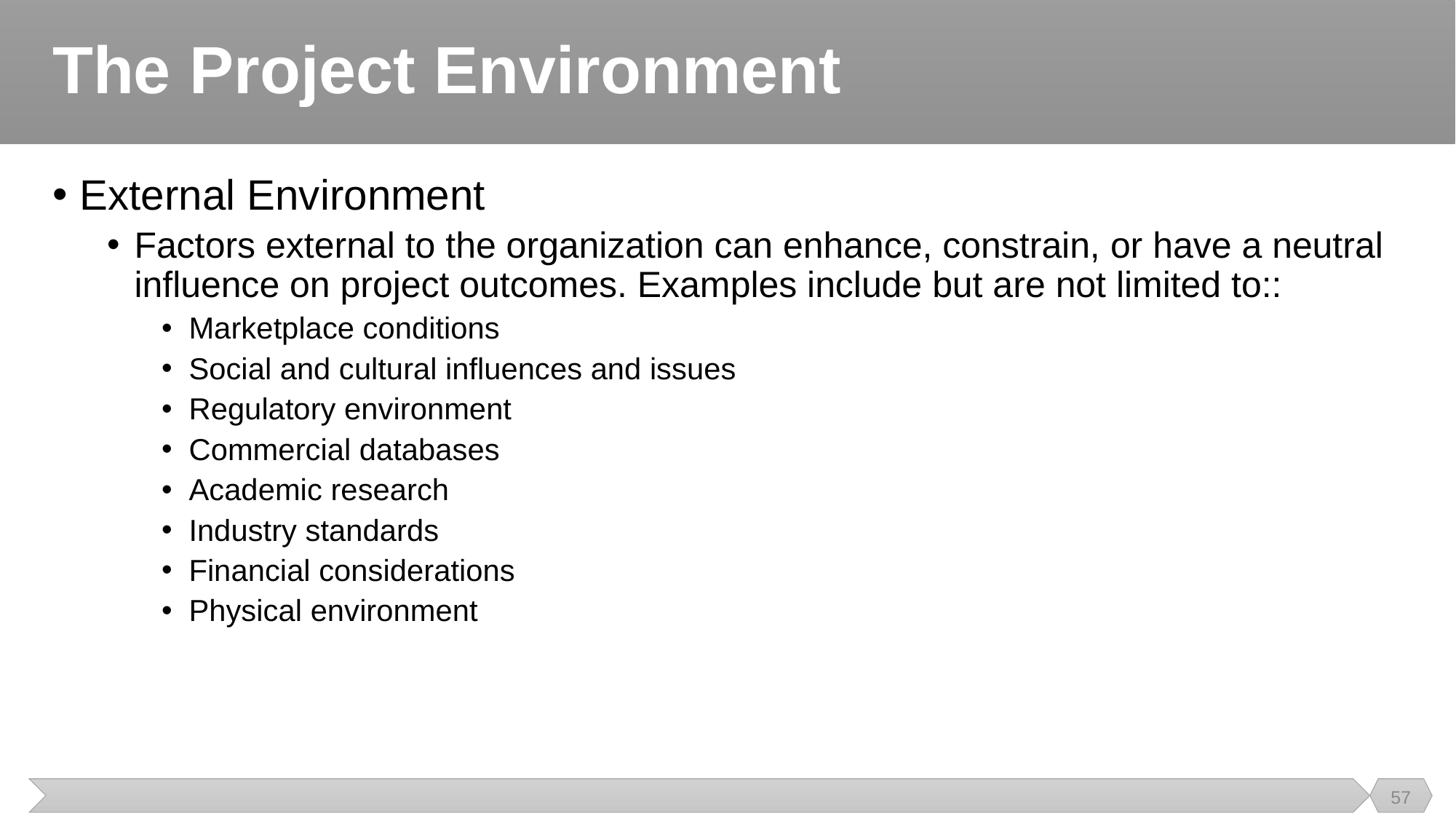

# The Project Environment
External Environment
Factors external to the organization can enhance, constrain, or have a neutral influence on project outcomes. Examples include but are not limited to::
Marketplace conditions
Social and cultural influences and issues
Regulatory environment
Commercial databases
Academic research
Industry standards
Financial considerations
Physical environment
57